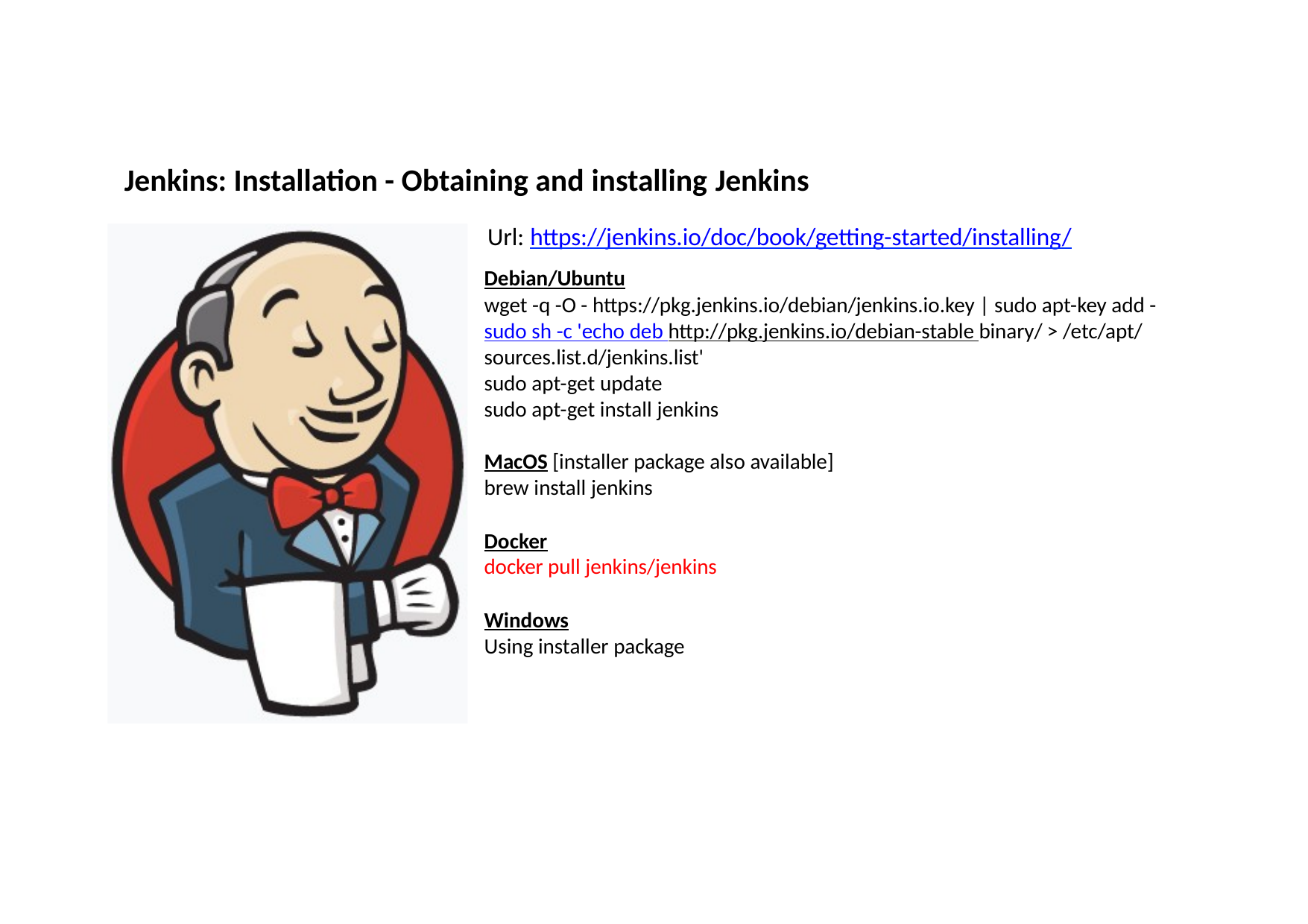

# Jenkins: Installation - Obtaining and installing Jenkins
Url: https://jenkins.io/doc/book/getting-started/installing/
Debian/Ubuntu
wget -q -O - https://pkg.jenkins.io/debian/jenkins.io.key | sudo apt-key add -  sudo sh -c 'echo deb http://pkg.jenkins.io/debian-stable binary/ > /etc/apt/  sources.list.d/jenkins.list'
sudo apt-get update
sudo apt-get install jenkins

MacOS [installer package also available]  brew install jenkins

Docker
docker pull jenkins/jenkins

Windows
Using installer package